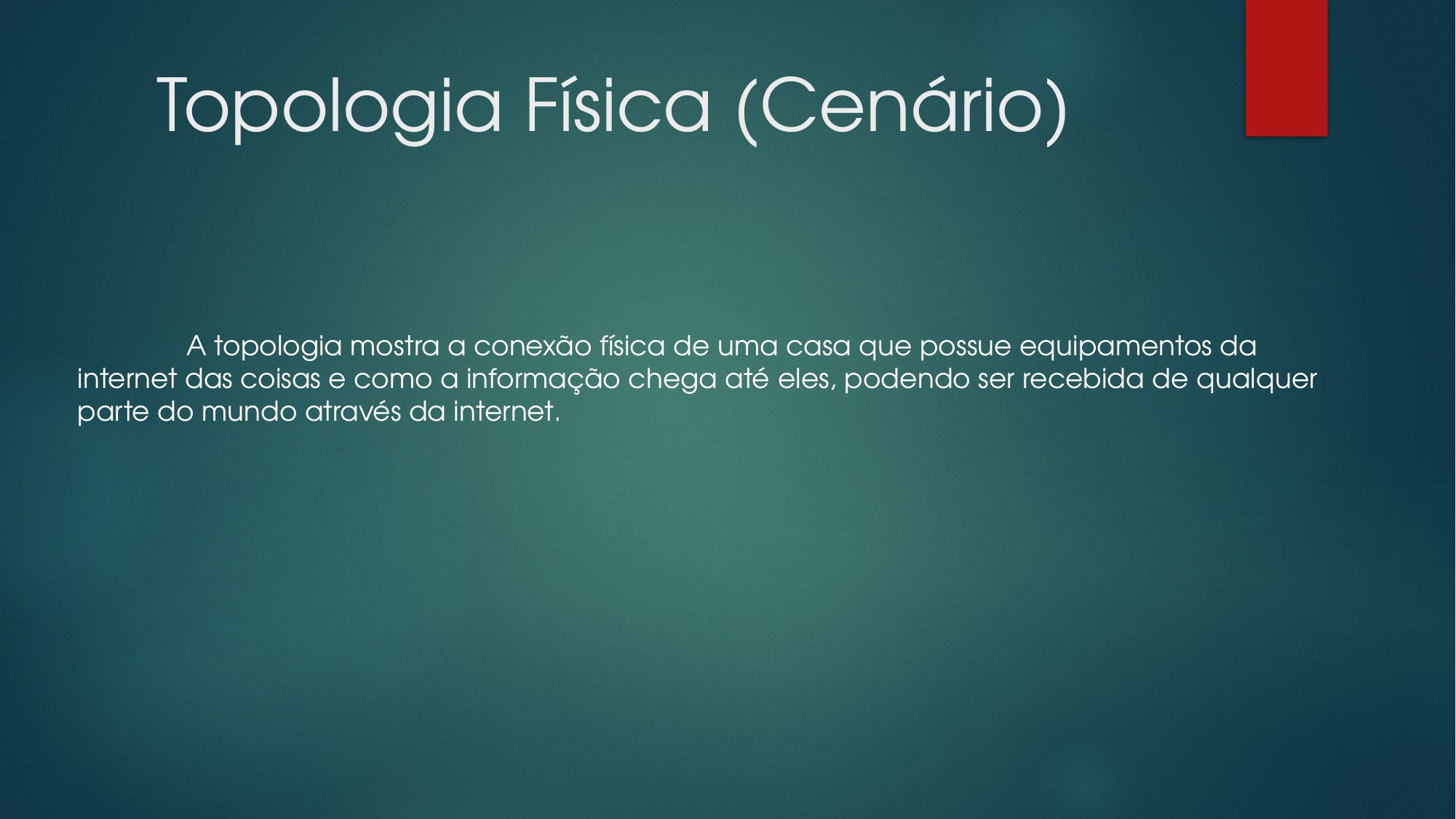

# Topologia Física (Cenário)
	A topologia mostra a conexão física de uma casa que possue equipamentos da internet das coisas e como a informação chega até eles, podendo ser recebida de qualquer parte do mundo através da internet.